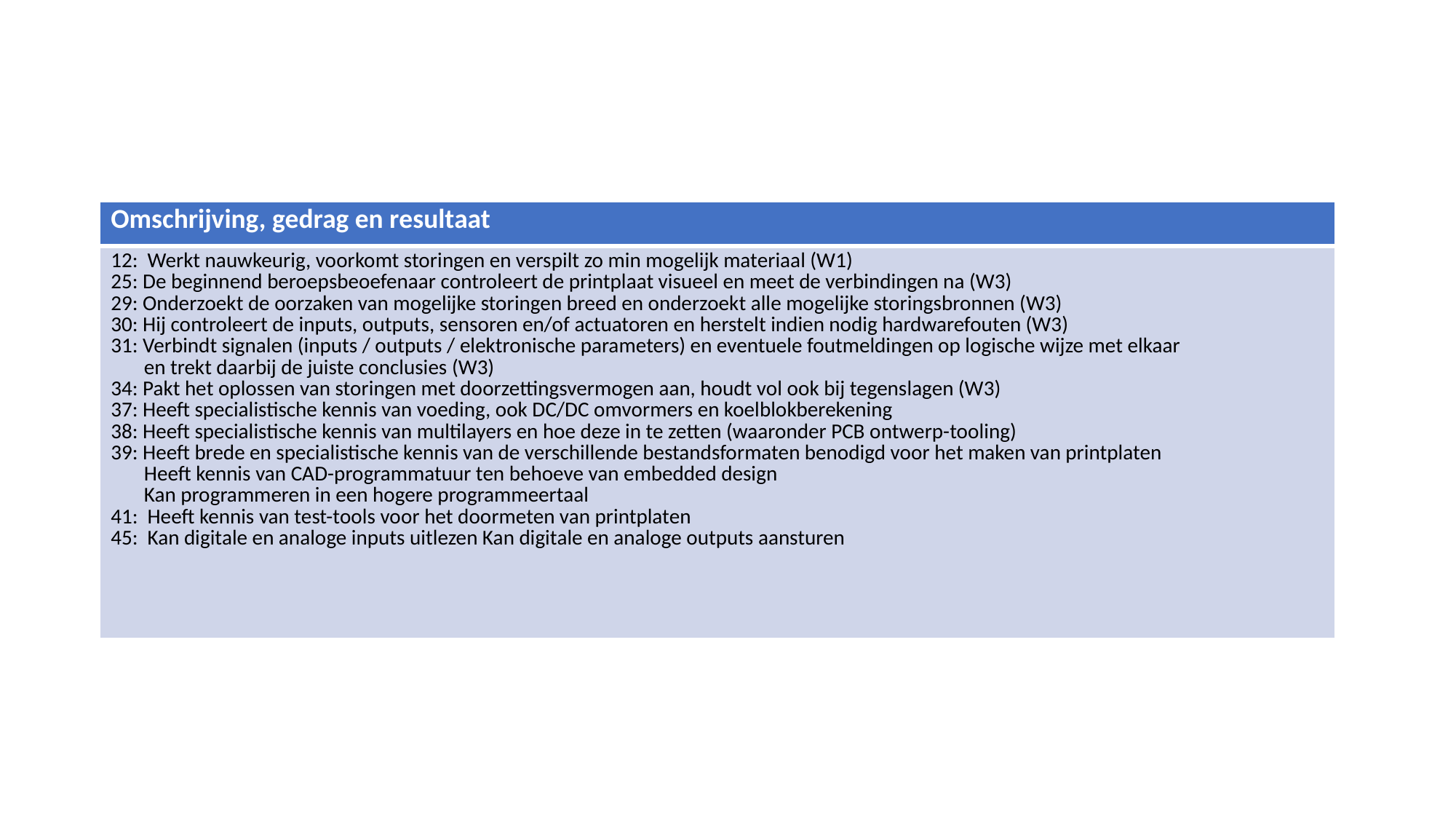

#
| Omschrijving, gedrag en resultaat |
| --- |
| 12: Werkt nauwkeurig, voorkomt storingen en verspilt zo min mogelijk materiaal (W1) 25: De beginnend beroepsbeoefenaar controleert de printplaat visueel en meet de verbindingen na (W3) 29: Onderzoekt de oorzaken van mogelijke storingen breed en onderzoekt alle mogelijke storingsbronnen (W3) 30: Hij controleert de inputs, outputs, sensoren en/of actuatoren en herstelt indien nodig hardwarefouten (W3) 31: Verbindt signalen (inputs / outputs / elektronische parameters) en eventuele foutmeldingen op logische wijze met elkaar en trekt daarbij de juiste conclusies (W3) 34: Pakt het oplossen van storingen met doorzettingsvermogen aan, houdt vol ook bij tegenslagen (W3) 37: Heeft specialistische kennis van voeding, ook DC/DC omvormers en koelblokberekening 38: Heeft specialistische kennis van multilayers en hoe deze in te zetten (waaronder PCB ontwerp-tooling) 39: Heeft brede en specialistische kennis van de verschillende bestandsformaten benodigd voor het maken van printplaten Heeft kennis van CAD-programmatuur ten behoeve van embedded design Kan programmeren in een hogere programmeertaal 41: Heeft kennis van test-tools voor het doormeten van printplaten 45: Kan digitale en analoge inputs uitlezen Kan digitale en analoge outputs aansturen |